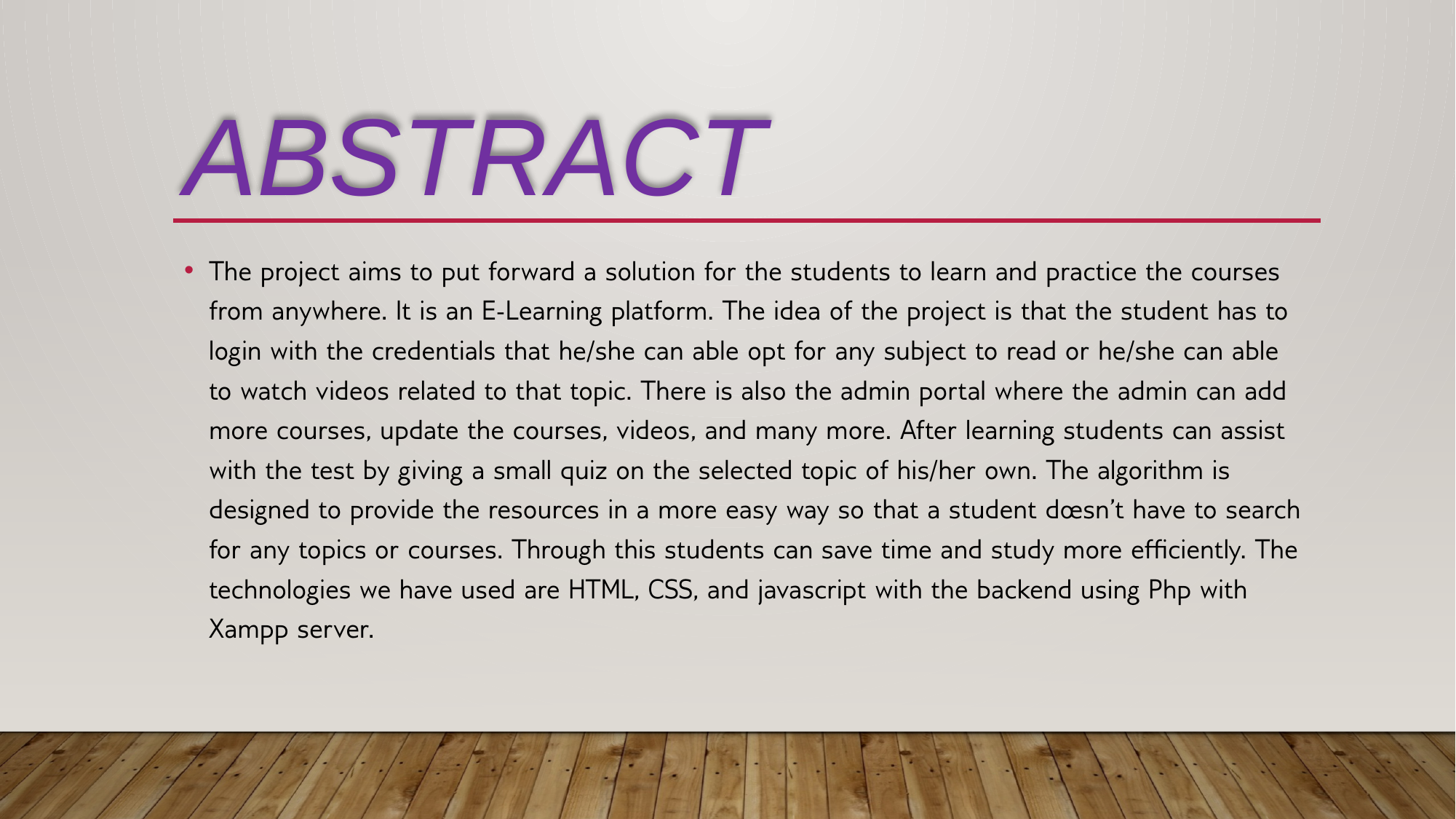

# ABSTRACT
The project aims to put forward a solution for the students to learn and practice the courses from anywhere. It is an E-Learning platform. The idea of the project is that the student has to login with the credentials that he/she can able opt for any subject to read or he/she can able to watch videos related to that topic. There is also the admin portal where the admin can add more courses, update the courses, videos, and many more. After learning students can assist with the test by giving a small quiz on the selected topic of his/her own. The algorithm is designed to provide the resources in a more easy way so that a student doesn’t have to search for any topics or courses. Through this students can save time and study more efficiently. The technologies we have used are HTML, CSS, and javascript with the backend using Php with Xampp server.